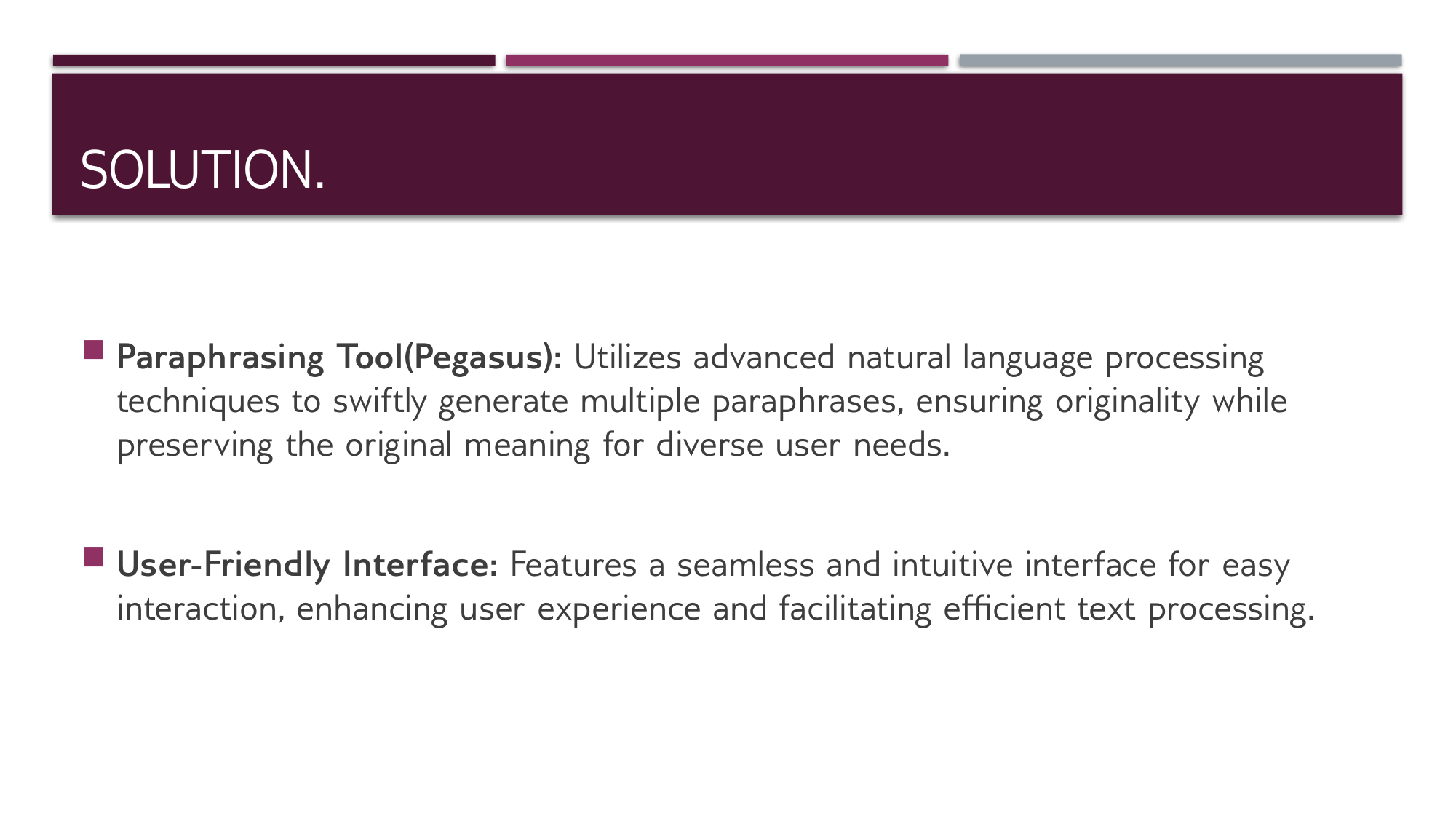

# Solution.
Paraphrasing Tool(Pegasus): Utilizes advanced natural language processing techniques to swiftly generate multiple paraphrases, ensuring originality while preserving the original meaning for diverse user needs.

User-Friendly Interface: Features a seamless and intuitive interface for easy interaction, enhancing user experience and facilitating efficient text processing.